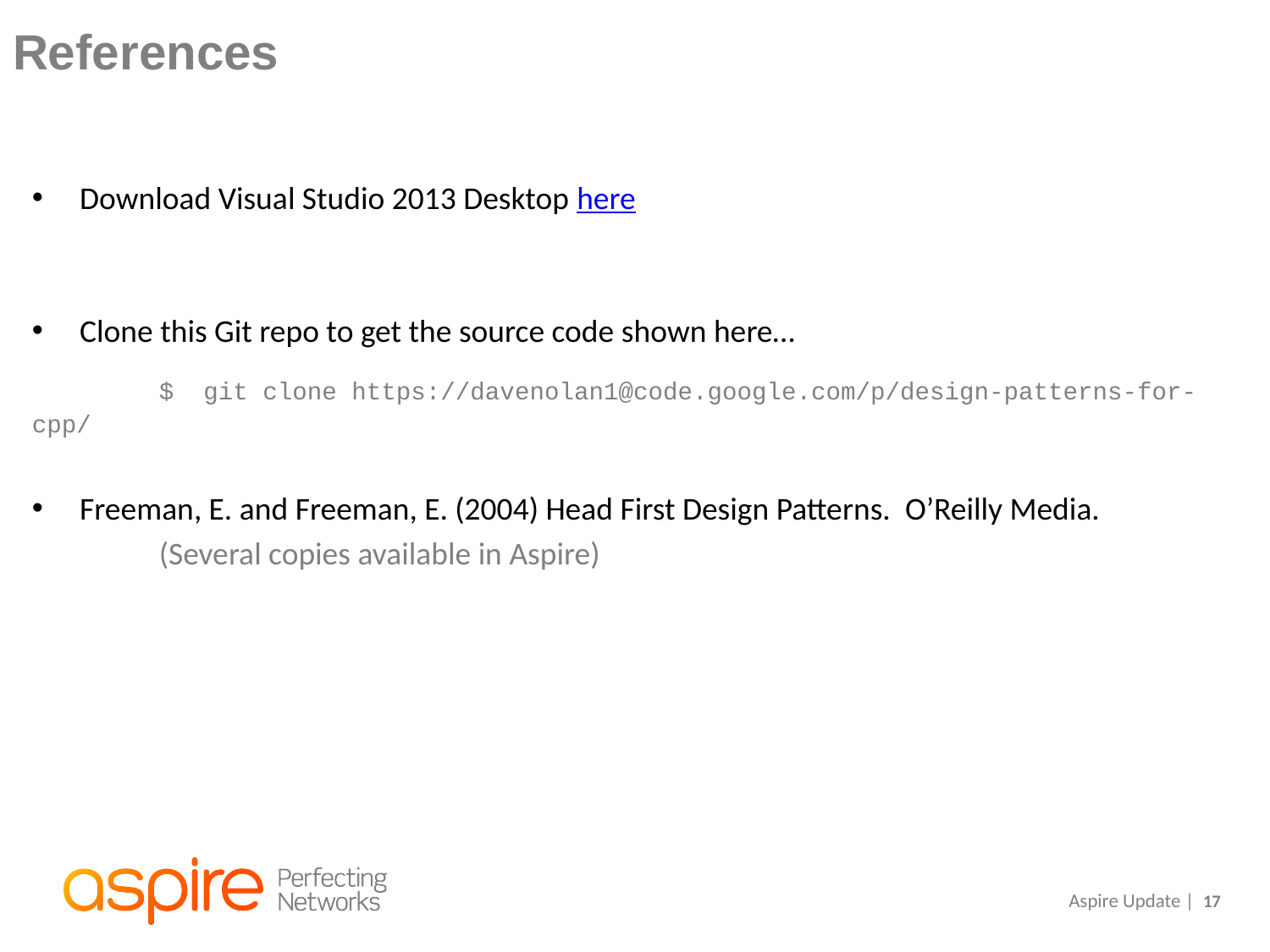

# References
Download Visual Studio 2013 Desktop here

Clone this Git repo to get the source code shown here…
	$  git clone https://davenolan1@code.google.com/p/design-patterns-for-cpp/

Freeman, E. and Freeman, E. (2004) Head First Design Patterns.  O’Reilly Media.
	(Several copies available in Aspire)